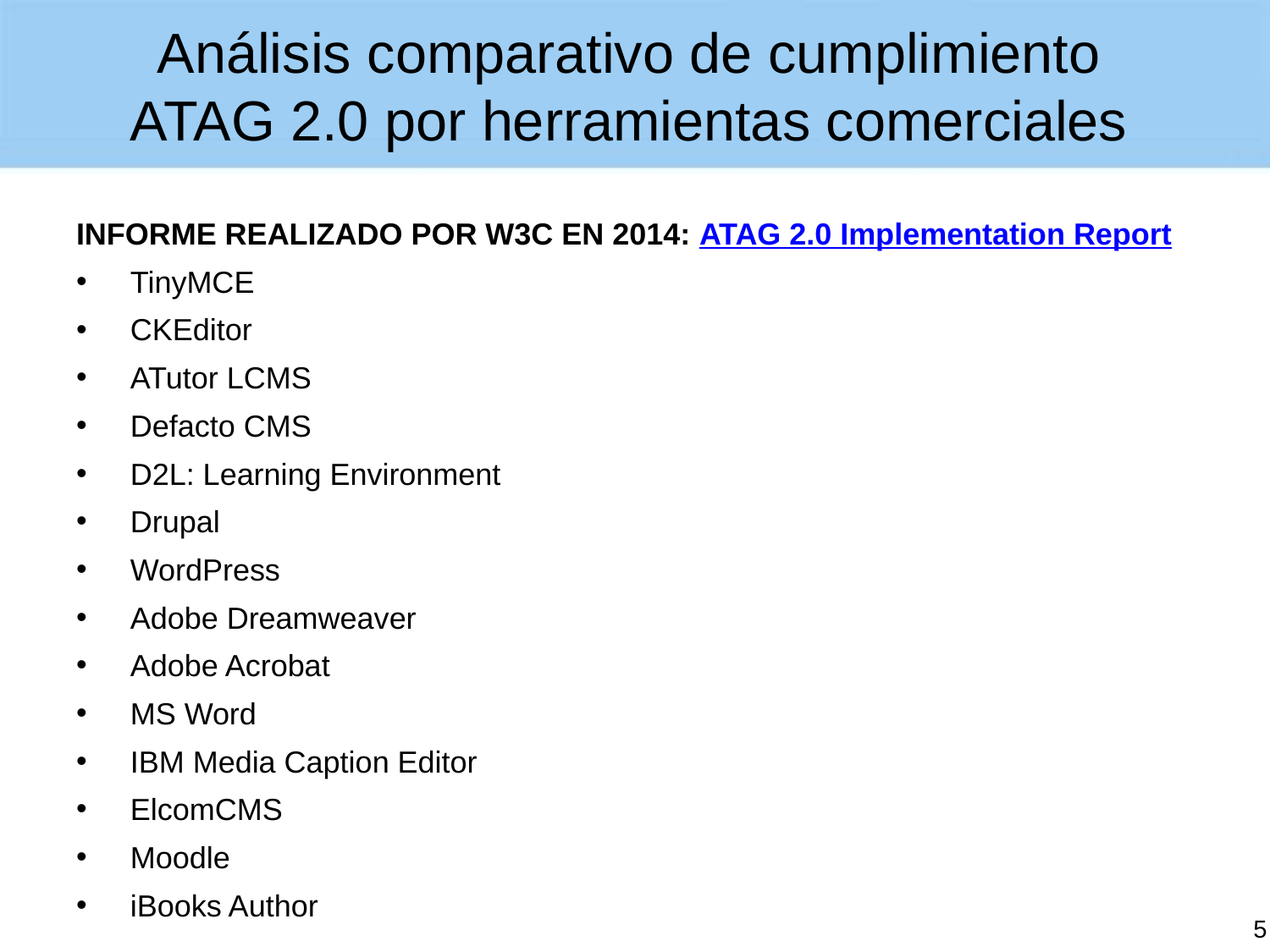

# Análisis comparativo de cumplimiento ATAG 2.0 por herramientas comerciales
INFORME REALIZADO POR W3C EN 2014: ATAG 2.0 Implementation Report
TinyMCE
CKEditor
ATutor LCMS
Defacto CMS
D2L: Learning Environment
Drupal
WordPress
Adobe Dreamweaver
Adobe Acrobat
MS Word
IBM Media Caption Editor
ElcomCMS
Moodle
iBooks Author

5